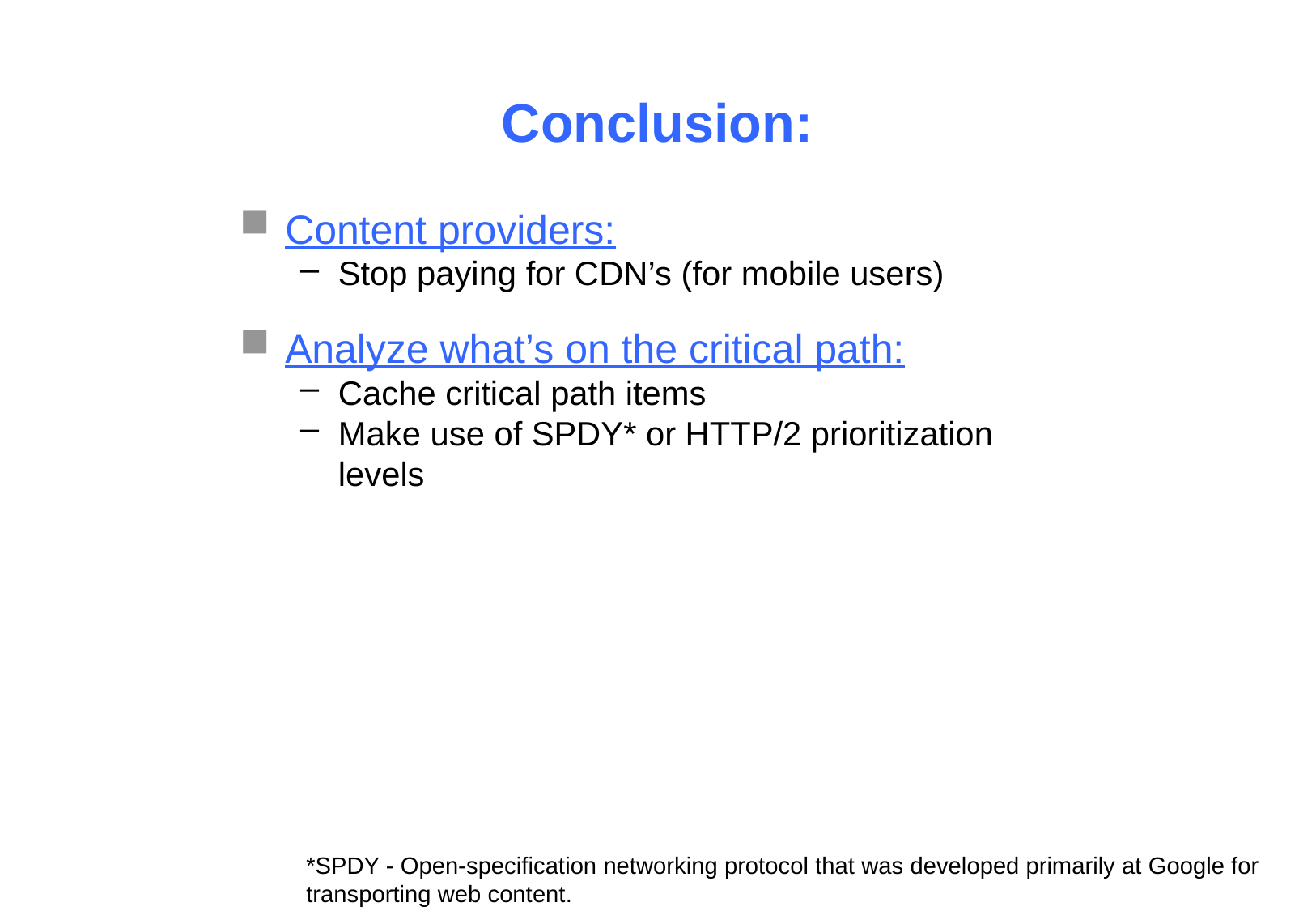

# Conclusion:
Content providers:
Stop paying for CDN’s (for mobile users)
Analyze what’s on the critical path:
Cache critical path items
Make use of SPDY* or HTTP/2 prioritization
levels
*SPDY - Open-specification networking protocol that was developed primarily at Google for transporting web content.